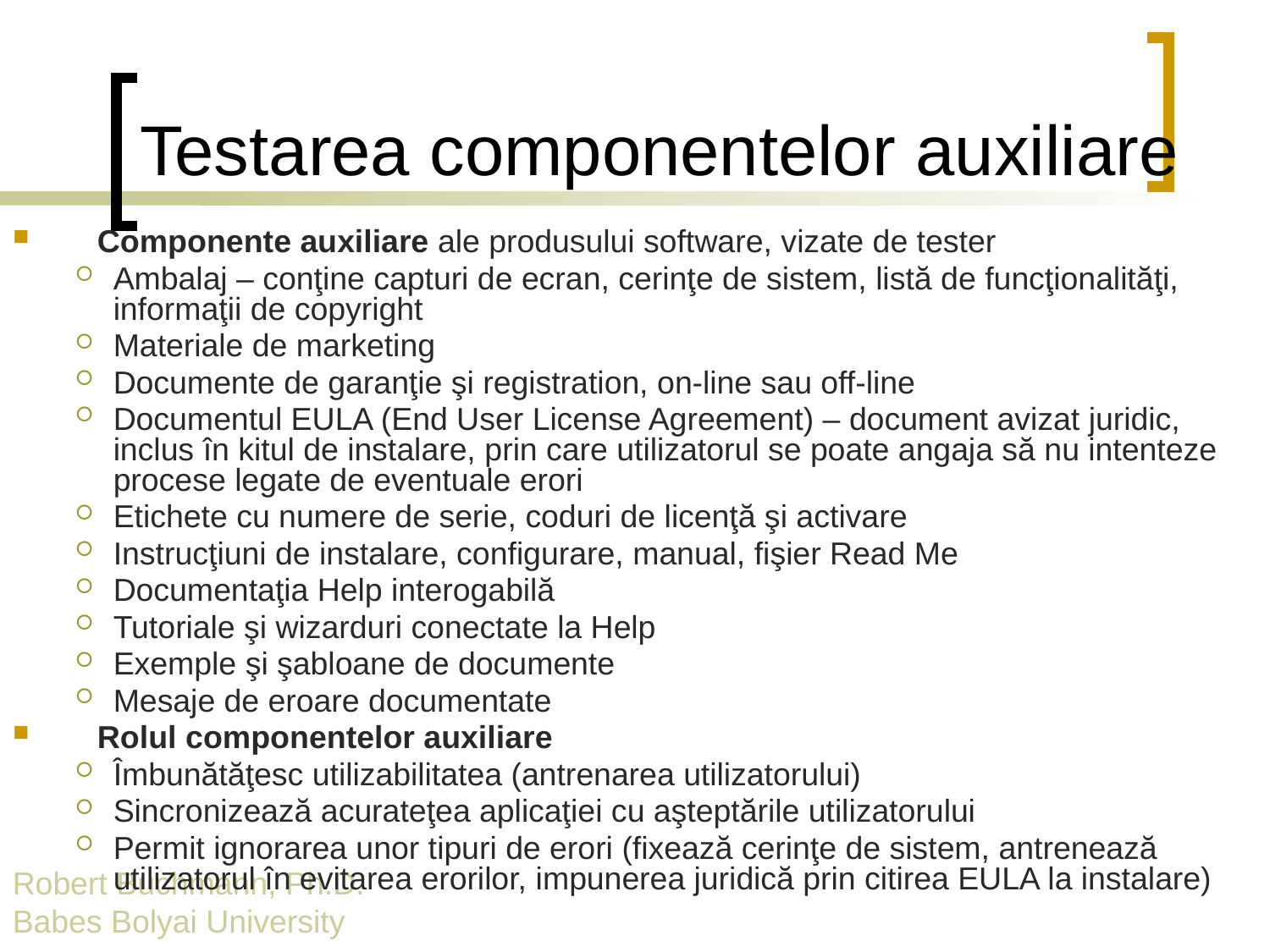

# Testarea componentelor auxiliare
Componente auxiliare ale produsului software, vizate de tester
Ambalaj – conţine capturi de ecran, cerinţe de sistem, listă de funcţionalităţi, informaţii de copyright
Materiale de marketing
Documente de garanţie şi registration, on-line sau off-line
Documentul EULA (End User License Agreement) – document avizat juridic, inclus în kitul de instalare, prin care utilizatorul se poate angaja să nu intenteze procese legate de eventuale erori
Etichete cu numere de serie, coduri de licenţă şi activare
Instrucţiuni de instalare, configurare, manual, fişier Read Me
Documentaţia Help interogabilă
Tutoriale şi wizarduri conectate la Help
Exemple şi şabloane de documente
Mesaje de eroare documentate
Rolul componentelor auxiliare
Îmbunătăţesc utilizabilitatea (antrenarea utilizatorului)
Sincronizează acurateţea aplicaţiei cu aşteptările utilizatorului
Permit ignorarea unor tipuri de erori (fixează cerinţe de sistem, antrenează utilizatorul în evitarea erorilor, impunerea juridică prin citirea EULA la instalare)